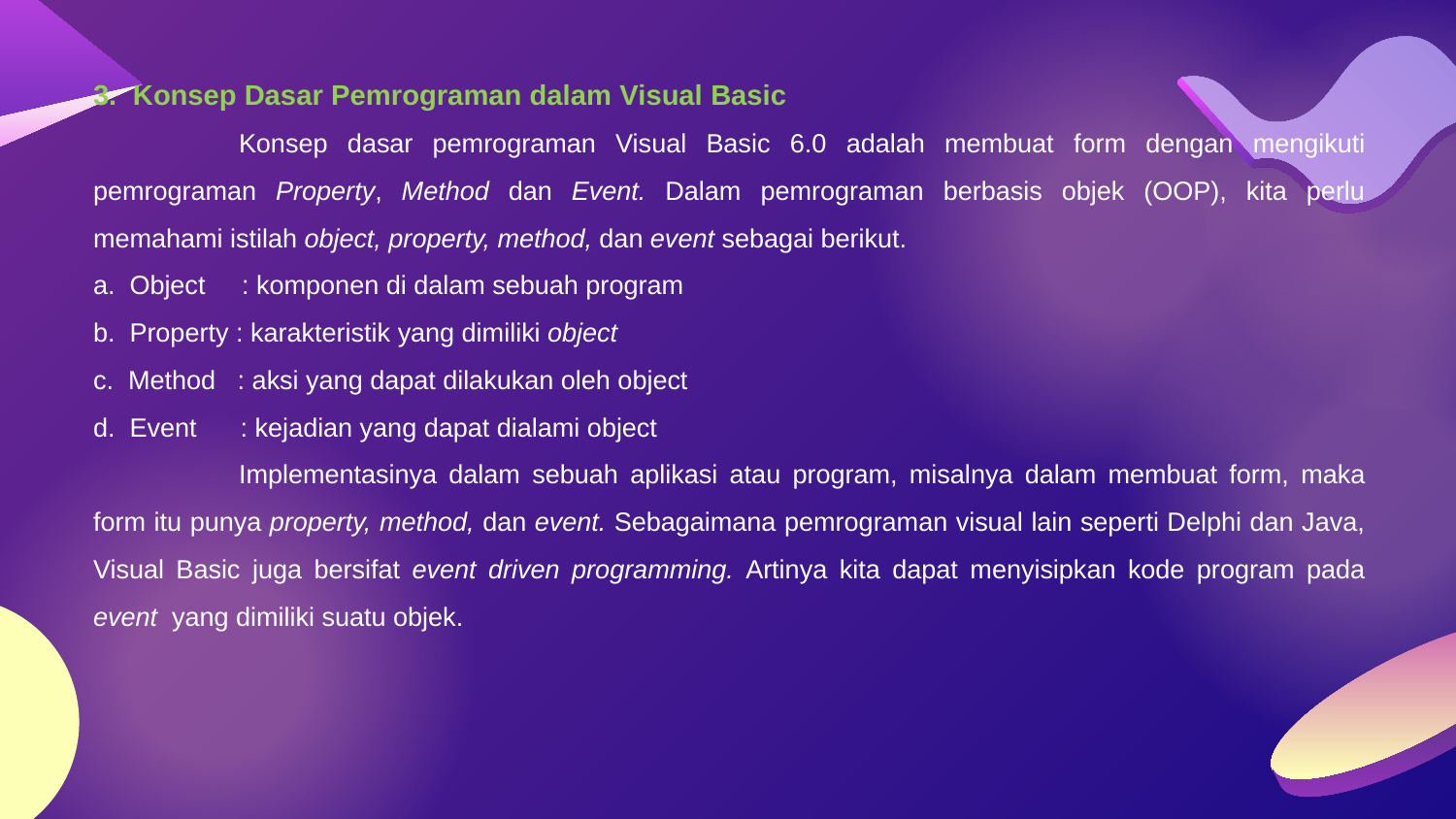

3.  Konsep Dasar Pemrograman dalam Visual Basic
	Konsep dasar pemrograman Visual Basic 6.0 adalah membuat form dengan mengikuti pemrograman Property, Method dan Event. Dalam pemrograman berbasis objek (OOP), kita perlu memahami istilah object, property, method, dan event sebagai berikut.
a.  Object     : komponen di dalam sebuah program
b.  Property : karakteristik yang dimiliki object
c.  Method   : aksi yang dapat dilakukan oleh object
d.  Event      : kejadian yang dapat dialami object
	Implementasinya dalam sebuah aplikasi atau program, misalnya dalam membuat form, maka form itu punya property, method, dan event. Sebagaimana pemrograman visual lain seperti Delphi dan Java, Visual Basic juga bersifat event driven programming. Artinya kita dapat menyisipkan kode program pada event  yang dimiliki suatu objek.